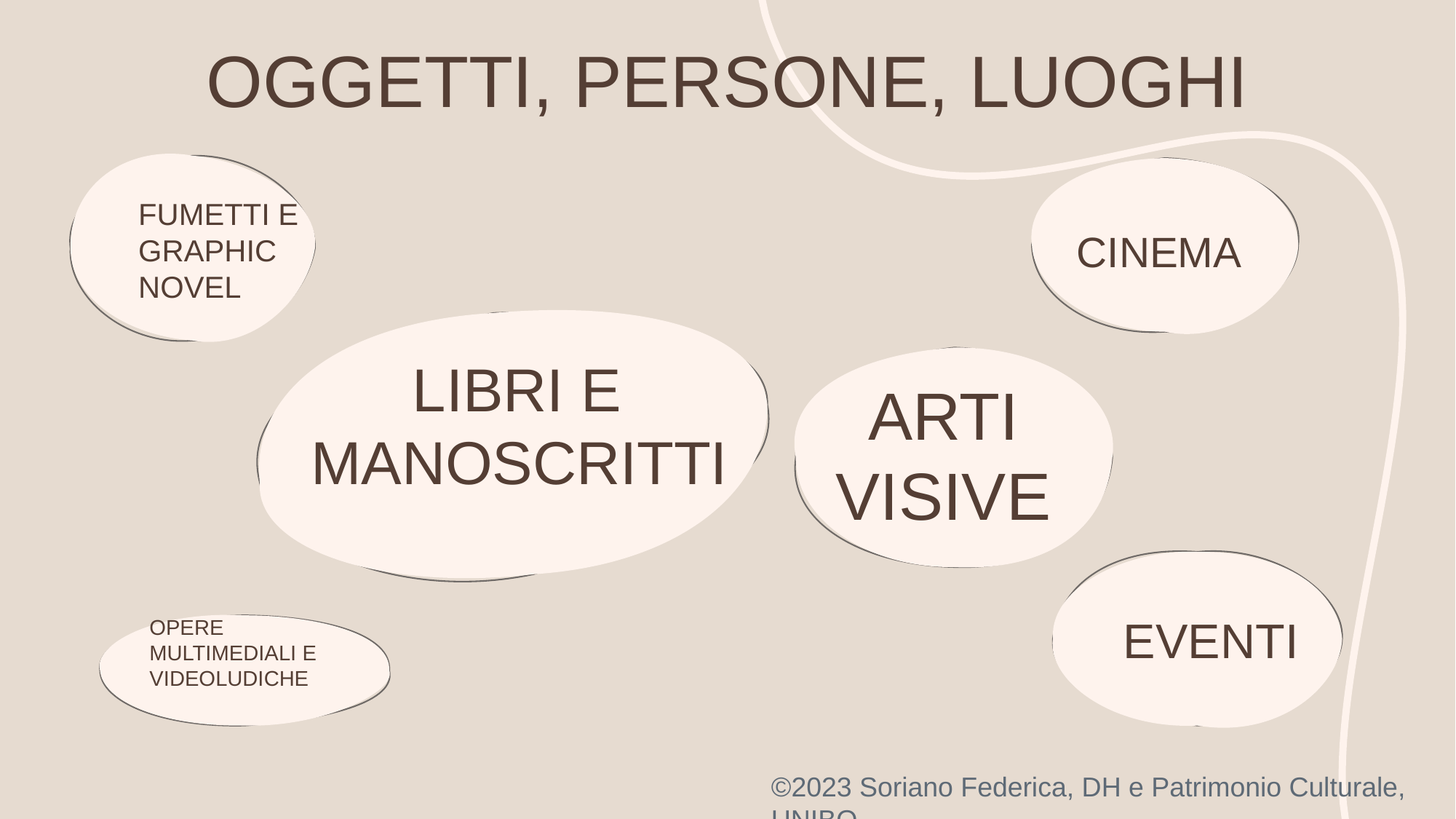

# OGGETTI, PERSONE, LUOGHI

FUMETTI E GRAPHIC NOVEL
Cinema

      LIBRI e
manoscritti
Arti visive
Opere Multimediali e Videoludiche

EVENTI​
©2023 Soriano Federica, DH e Patrimonio Culturale, UNIBO